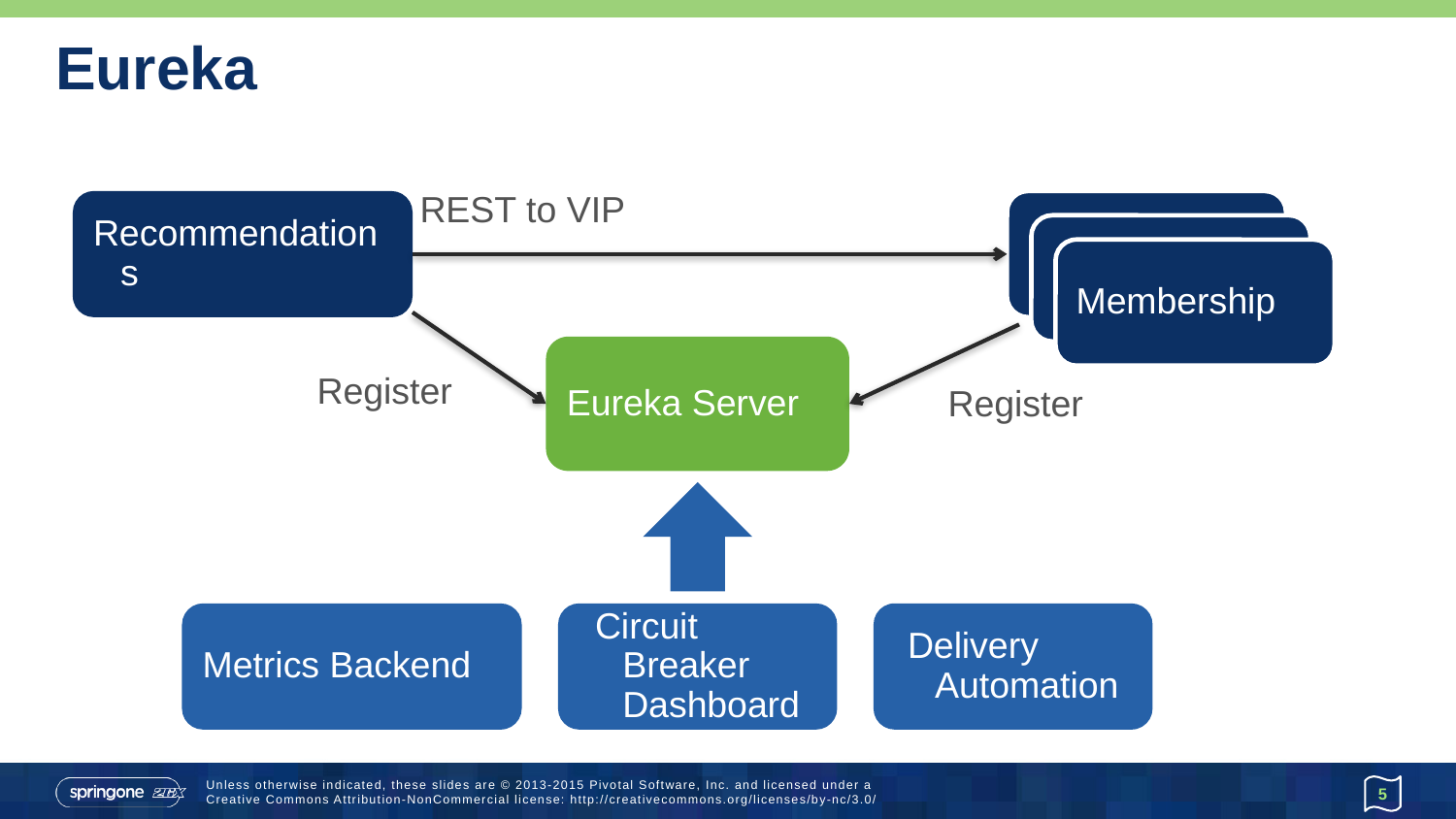

# Eureka
REST to VIP
Recommendations
Membership
Membership
Membership
Eureka Server
Register
Register

Metrics Backend
Circuit Breaker Dashboard
Delivery Automation
5